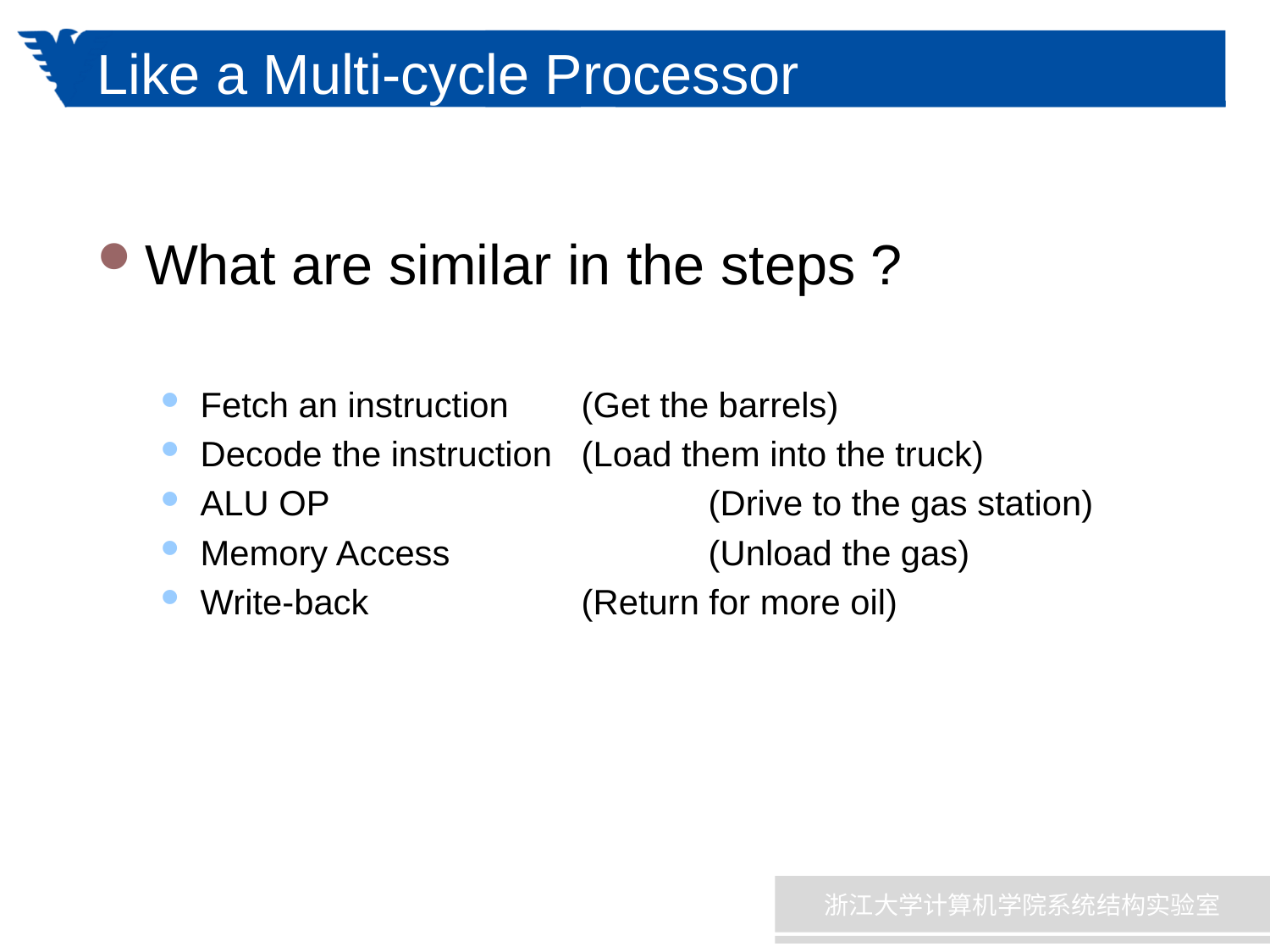

# Like a Multi-cycle Processor
What are similar in the steps ?

Fetch an instruction   	(Get the barrels)
Decode the instruction	(Load them into the truck)
ALU OP 			(Drive to the gas station)
Memory Access 		(Unload the gas)
Write-back 		(Return for more oil)